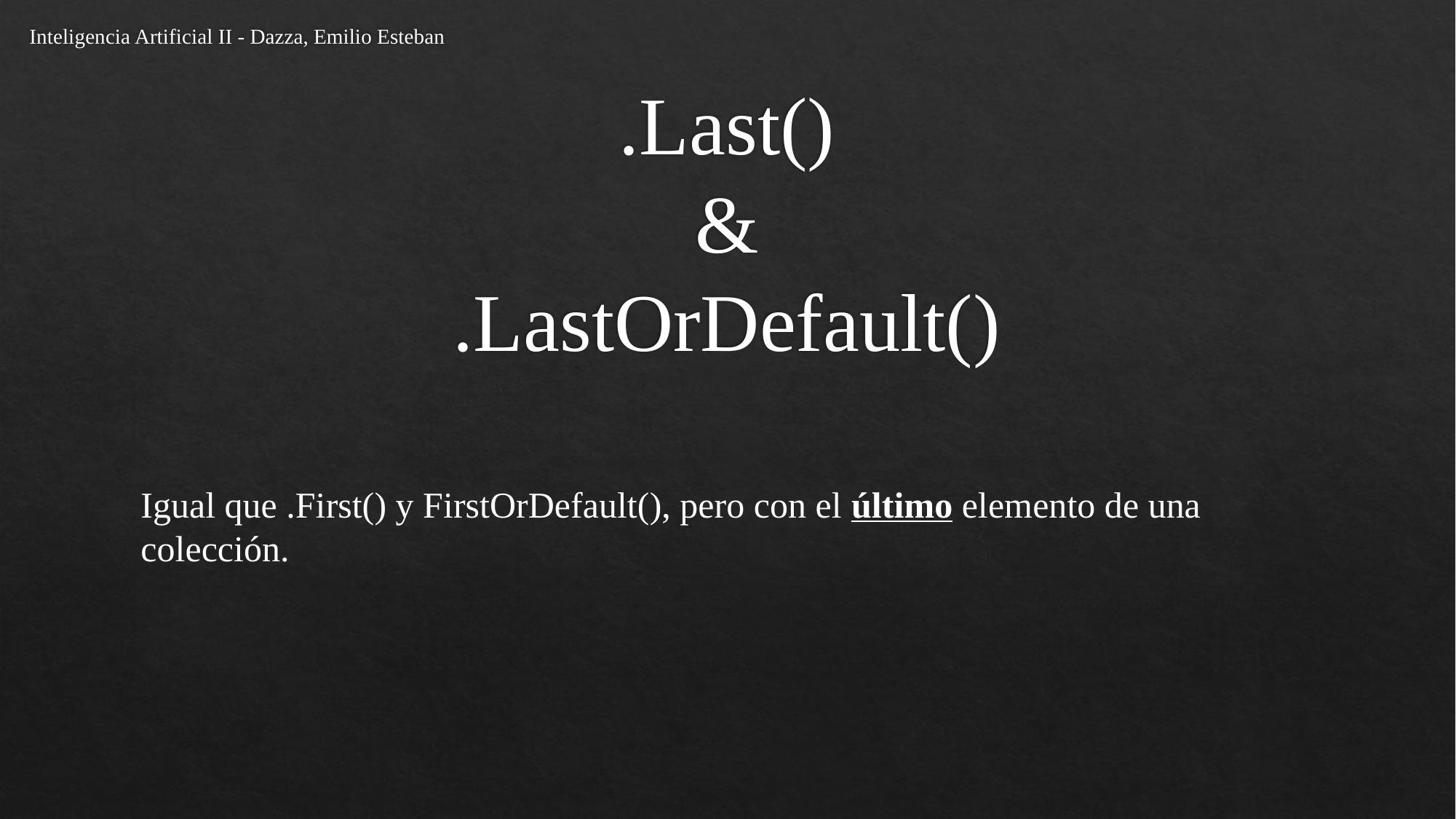

Inteligencia Artificial II - Dazza, Emilio Esteban
# .Last() & .LastOrDefault()
Igual que .First() y FirstOrDefault(), pero con el último elemento de una colección.